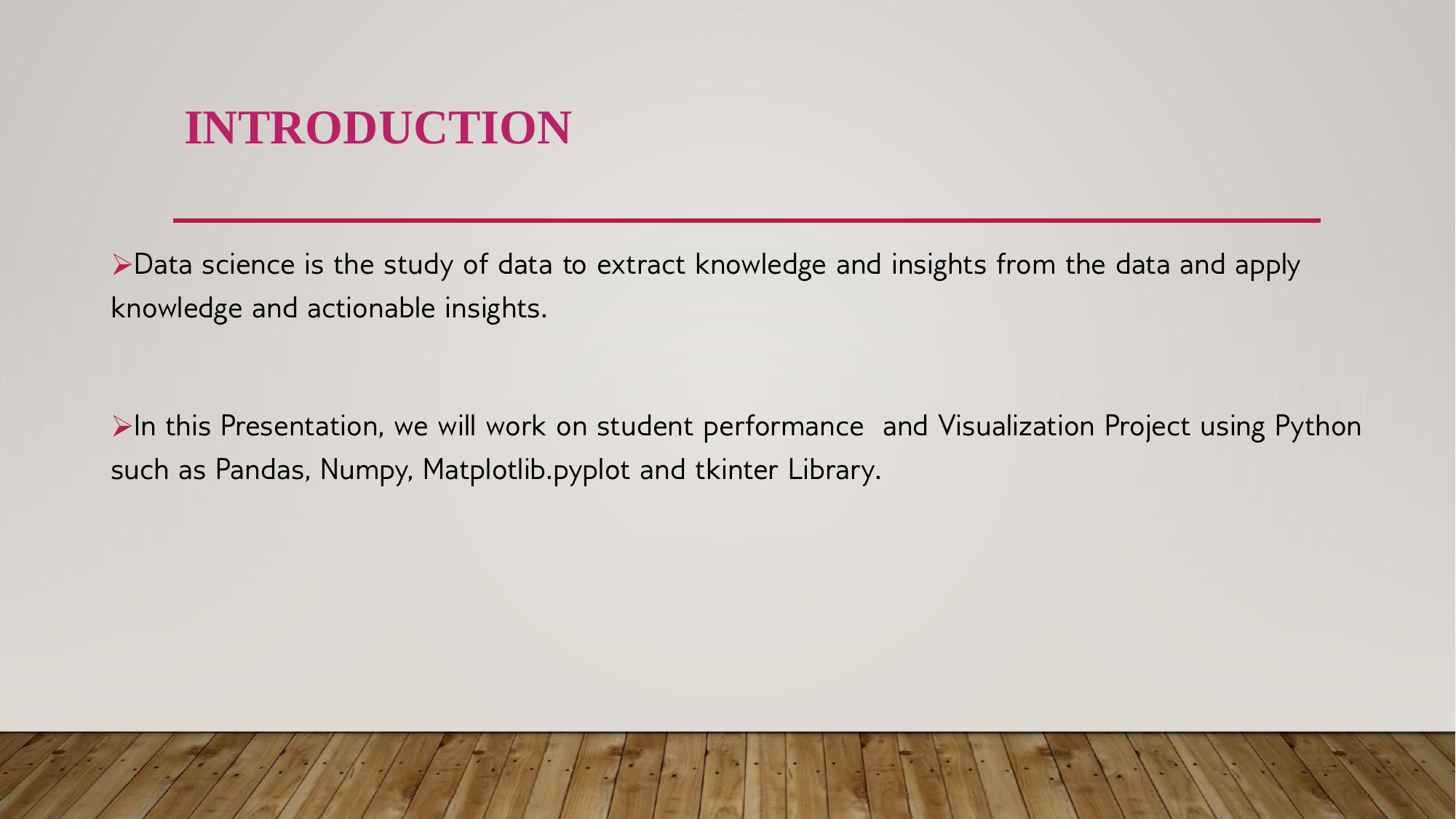

# INTRODUCTION

Data science is the study of data to extract knowledge and insights from the data and apply knowledge and actionable insights.

In this Presentation, we will work on student performance  and Visualization Project using Python such as Pandas, Numpy, Matplotlib.pyplot and tkinter Library.